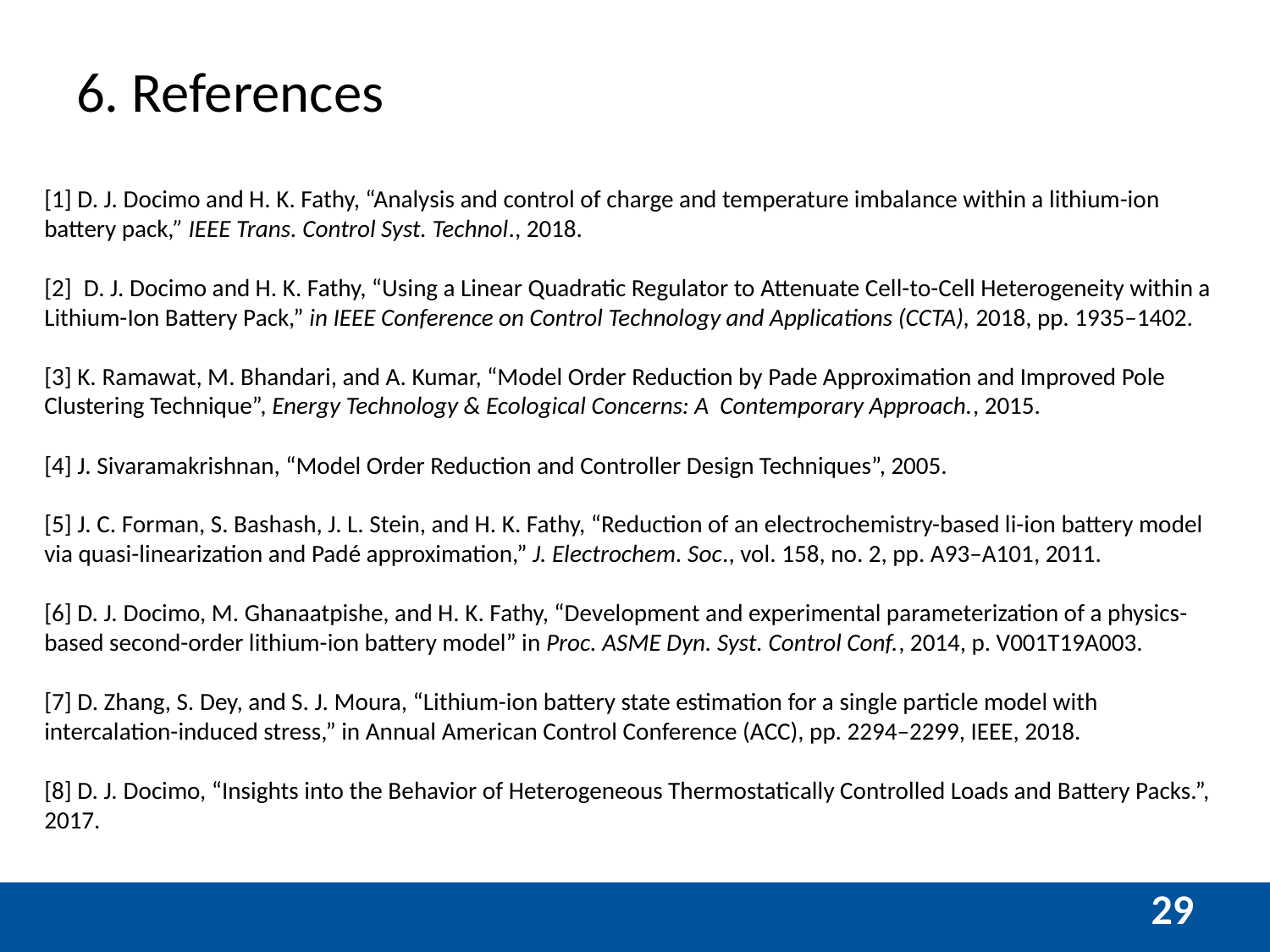

# 6. References
[1] ﻿D. J. Docimo and H. K. Fathy, “Analysis and control of charge and temperature imbalance within a lithium-ion battery pack,” IEEE Trans. Control Syst. Technol., 2018.

[2] ﻿ D. J. Docimo and H. K. Fathy, “Using a Linear Quadratic Regulator to Attenuate Cell-to-Cell Heterogeneity within a Lithium-Ion Battery Pack,” in IEEE Conference on Control Technology and Applications (CCTA), 2018, pp. 1935–1402.

[3] K. Ramawat, M. Bhandari, and A. Kumar, “Model Order Reduction by Pade Approximation and Improved Pole Clustering Technique”, Energy Technology & Ecological Concerns: A  Contemporary Approach., 2015.

[4] J. Sivaramakrishnan, “Model Order Reduction and Controller Design Techniques”, 2005.

[5] ﻿J. C. Forman, S. Bashash, J. L. Stein, and H. K. Fathy, “Reduction of an electrochemistry-based li-ion battery model via quasi-linearization and Padé approximation,” J. Electrochem. Soc., vol. 158, no. 2, pp. A93–A101, 2011.

[6] D. J. Docimo, M. Ghanaatpishe, and H. K. Fathy, “Development and experimental parameterization of a physics-based second-order lithium-ion battery model” in Proc. ASME Dyn. Syst. Control Conf., 2014, p. V001T19A003.

[7] D. Zhang, S. Dey, and S. J. Moura, “Lithium-ion battery state estimation for a single particle model with intercalation-induced stress,” in Annual American Control Conference (ACC), pp. 2294–2299, IEEE, 2018.

[8] D. J. Docimo, “Insights into the Behavior of Heterogeneous Thermostatically Controlled Loads and Battery Packs.”, 2017.
29